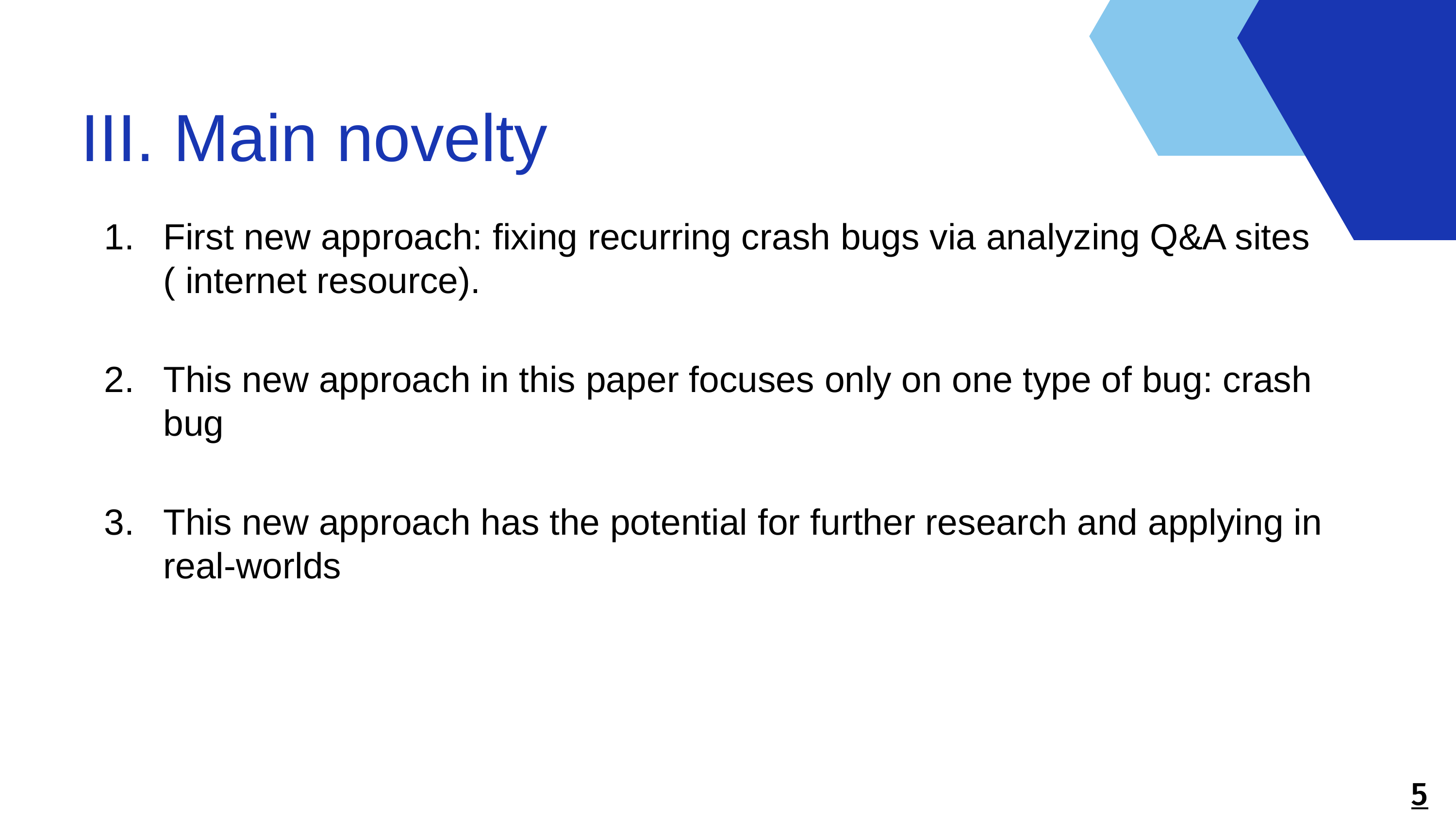

III. Main novelty
First new approach: fixing recurring crash bugs via analyzing Q&A sites ( internet resource).

This new approach in this paper focuses only on one type of bug: crash bug

This new approach has the potential for further research and applying in real-worlds
5